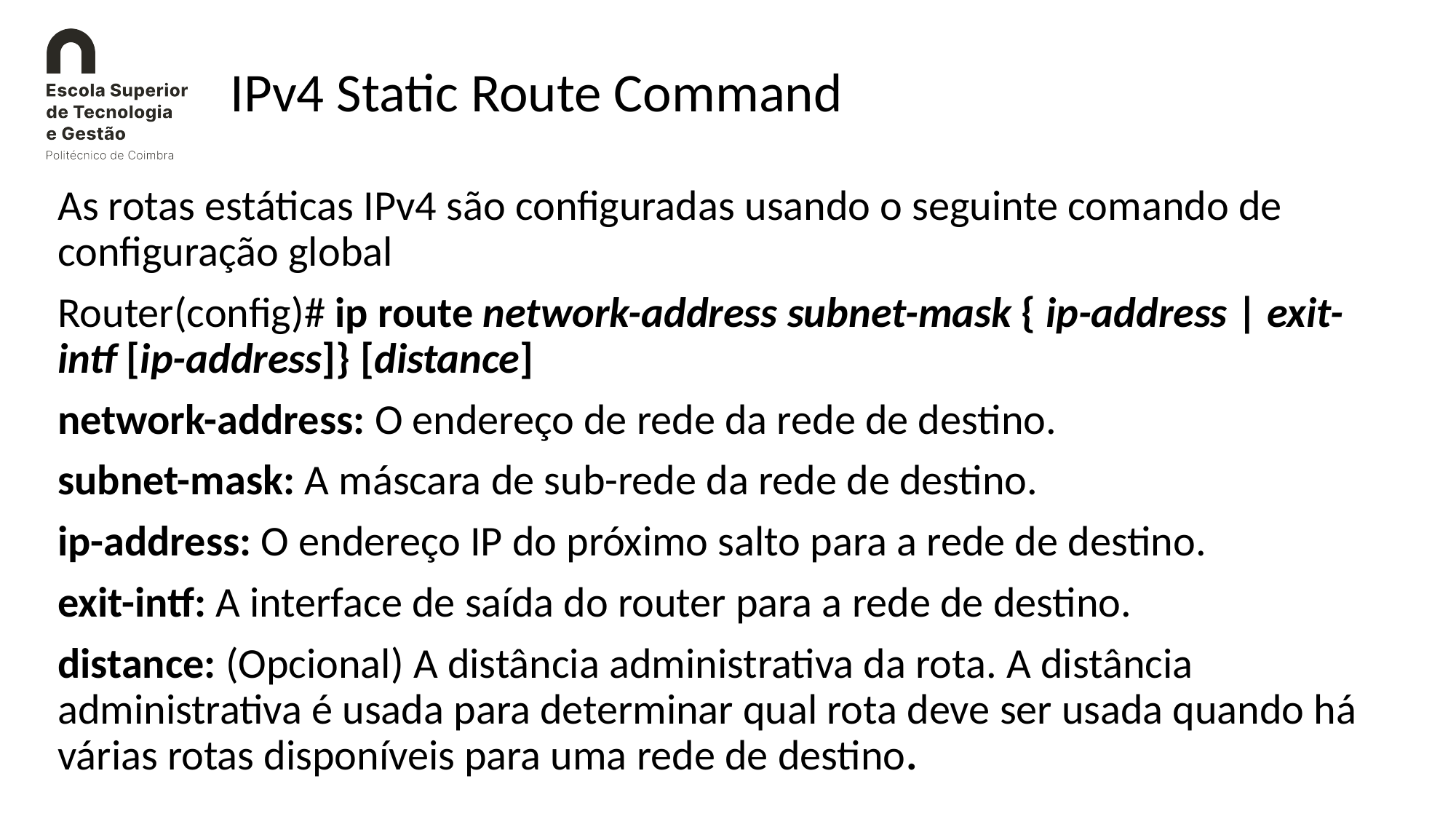

# IPv4 Static Route Command
As rotas estáticas IPv4 são configuradas usando o seguinte comando de configuração global
Router(config)# ip route network-address subnet-mask { ip-address | exit-intf [ip-address]} [distance]
network-address: O endereço de rede da rede de destino.
subnet-mask: A máscara de sub-rede da rede de destino.
ip-address: O endereço IP do próximo salto para a rede de destino.
exit-intf: A interface de saída do router para a rede de destino.
distance: (Opcional) A distância administrativa da rota. A distância administrativa é usada para determinar qual rota deve ser usada quando há várias rotas disponíveis para uma rede de destino.